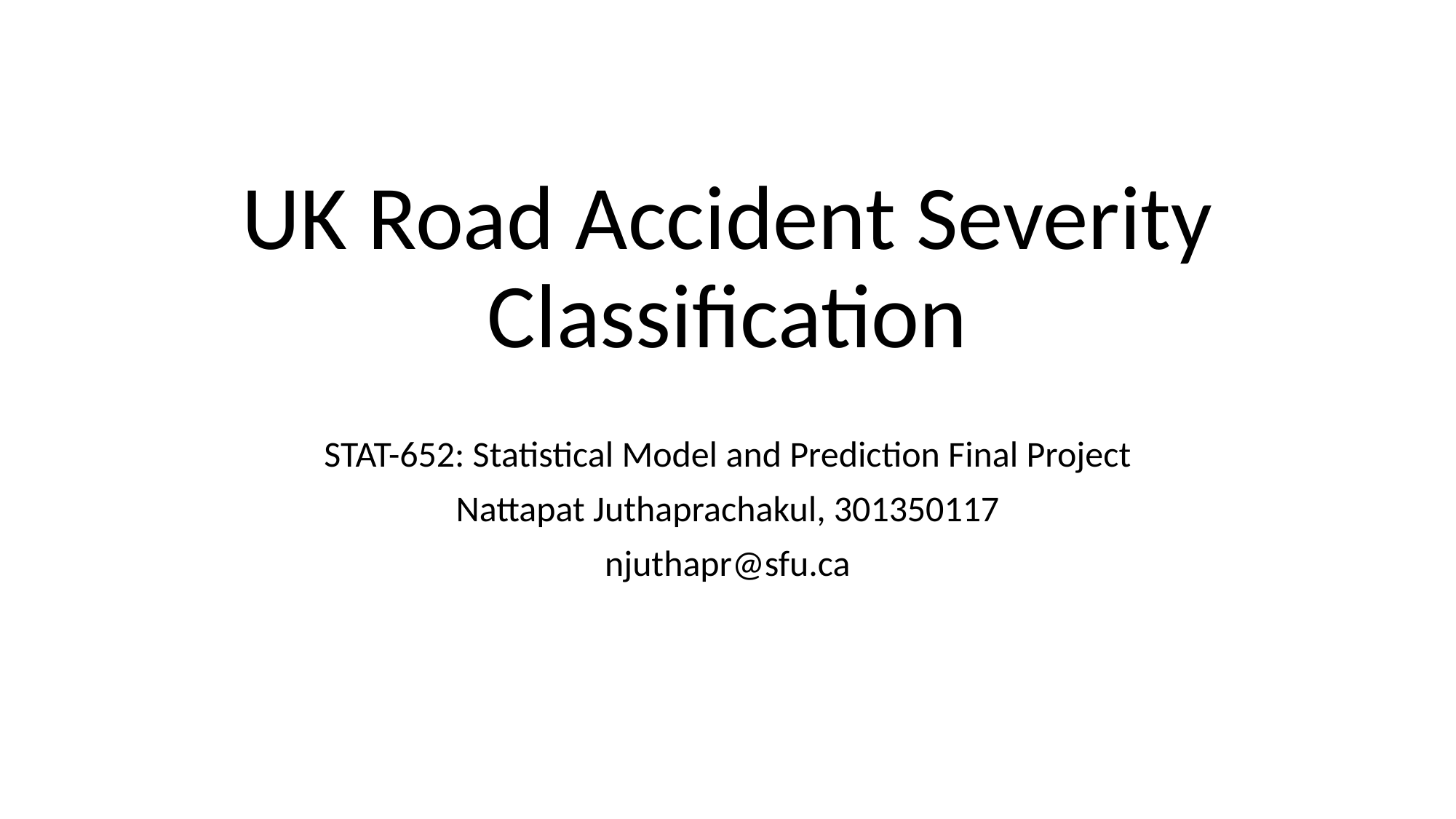

# UK Road Accident Severity Classification
STAT-652: Statistical Model and Prediction Final Project
Nattapat Juthaprachakul, 301350117
njuthapr@sfu.ca